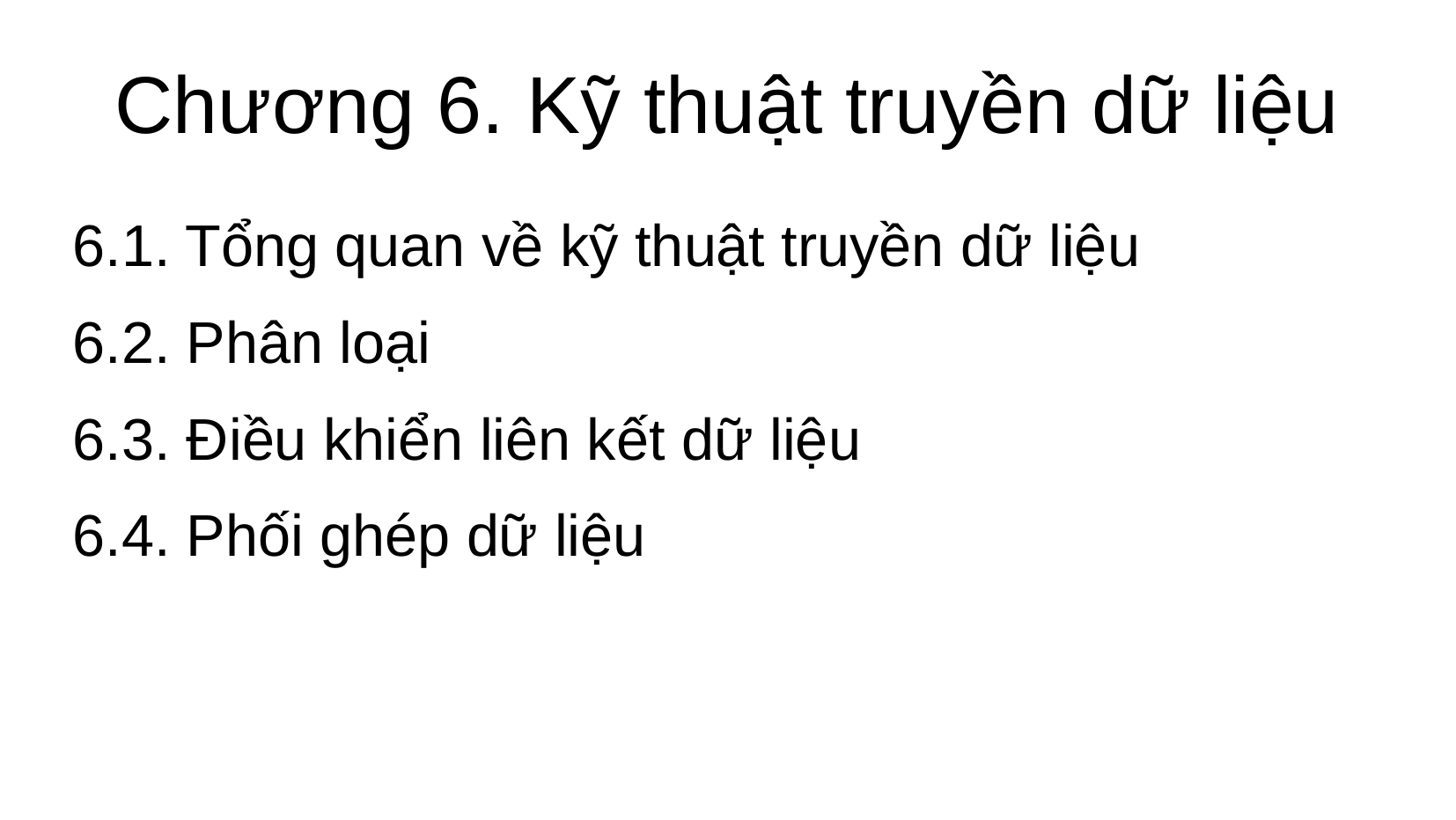

Chương 6. Kỹ thuật truyền dữ liệu
6.1. Tổng quan về kỹ thuật truyền dữ liệu
6.2. Phân loại
6.3. Điều khiển liên kết dữ liệu
6.4. Phối ghép dữ liệu